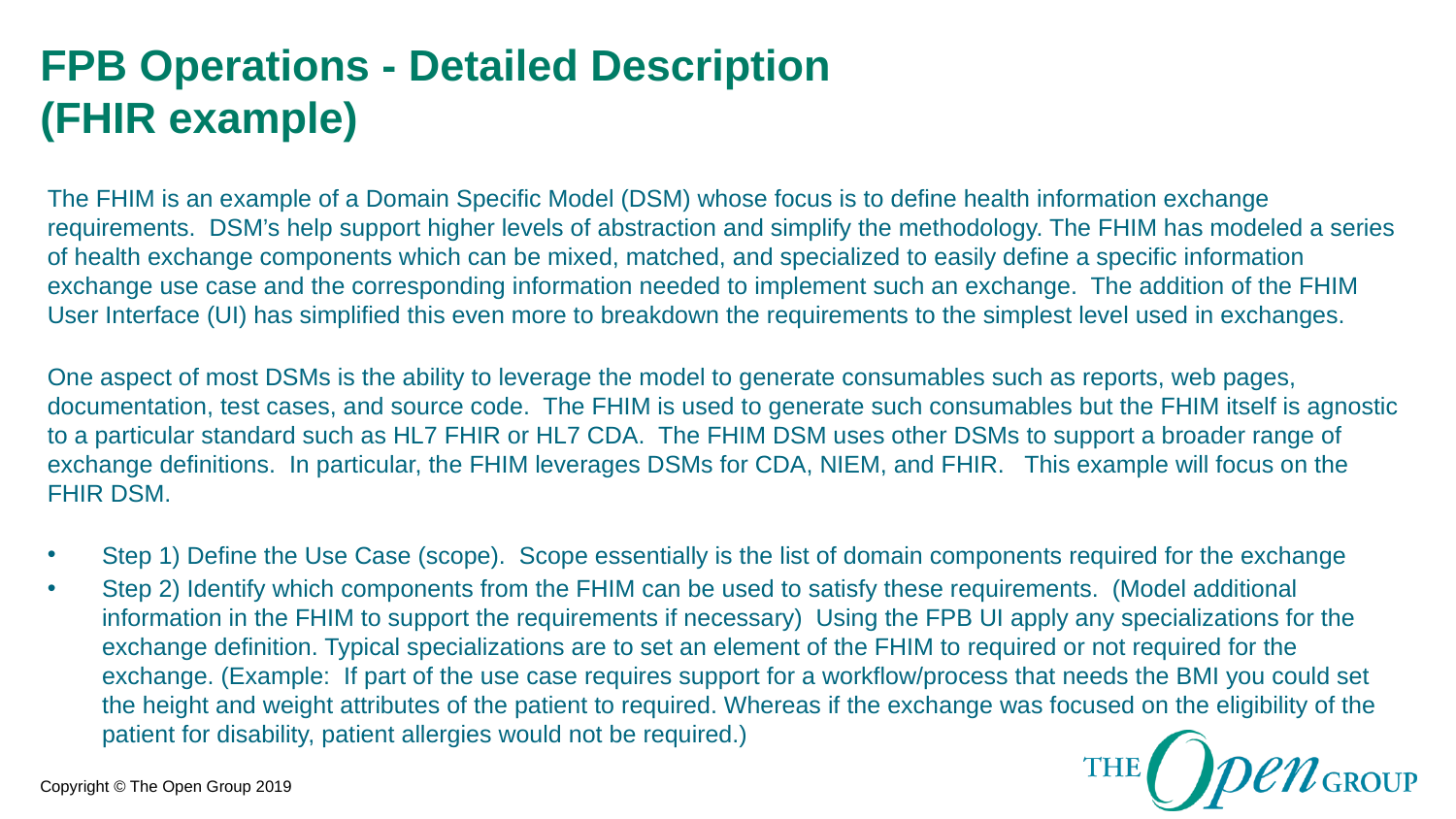

# FPB Operations - Detailed Description (FHIR example)

The FHIM is an example of a Domain Specific Model (DSM) whose focus is to define health information exchange requirements.  DSM’s help support higher levels of abstraction and simplify the methodology. The FHIM has modeled a series of health exchange components which can be mixed, matched, and specialized to easily define a specific information exchange use case and the corresponding information needed to implement such an exchange.  The addition of the FHIM User Interface (UI) has simplified this even more to breakdown the requirements to the simplest level used in exchanges.

One aspect of most DSMs is the ability to leverage the model to generate consumables such as reports, web pages, documentation, test cases, and source code.  The FHIM is used to generate such consumables but the FHIM itself is agnostic to a particular standard such as HL7 FHIR or HL7 CDA.  The FHIM DSM uses other DSMs to support a broader range of exchange definitions.  In particular, the FHIM leverages DSMs for CDA, NIEM, and FHIR.   This example will focus on the FHIR DSM.

Step 1) Define the Use Case (scope).  Scope essentially is the list of domain components required for the exchange
Step 2) Identify which components from the FHIM can be used to satisfy these requirements.  (Model additional information in the FHIM to support the requirements if necessary)  Using the FPB UI apply any specializations for the exchange definition. Typical specializations are to set an element of the FHIM to required or not required for the exchange. (Example:  If part of the use case requires support for a workflow/process that needs the BMI you could set the height and weight attributes of the patient to required. Whereas if the exchange was focused on the eligibility of the patient for disability, patient allergies would not be required.)